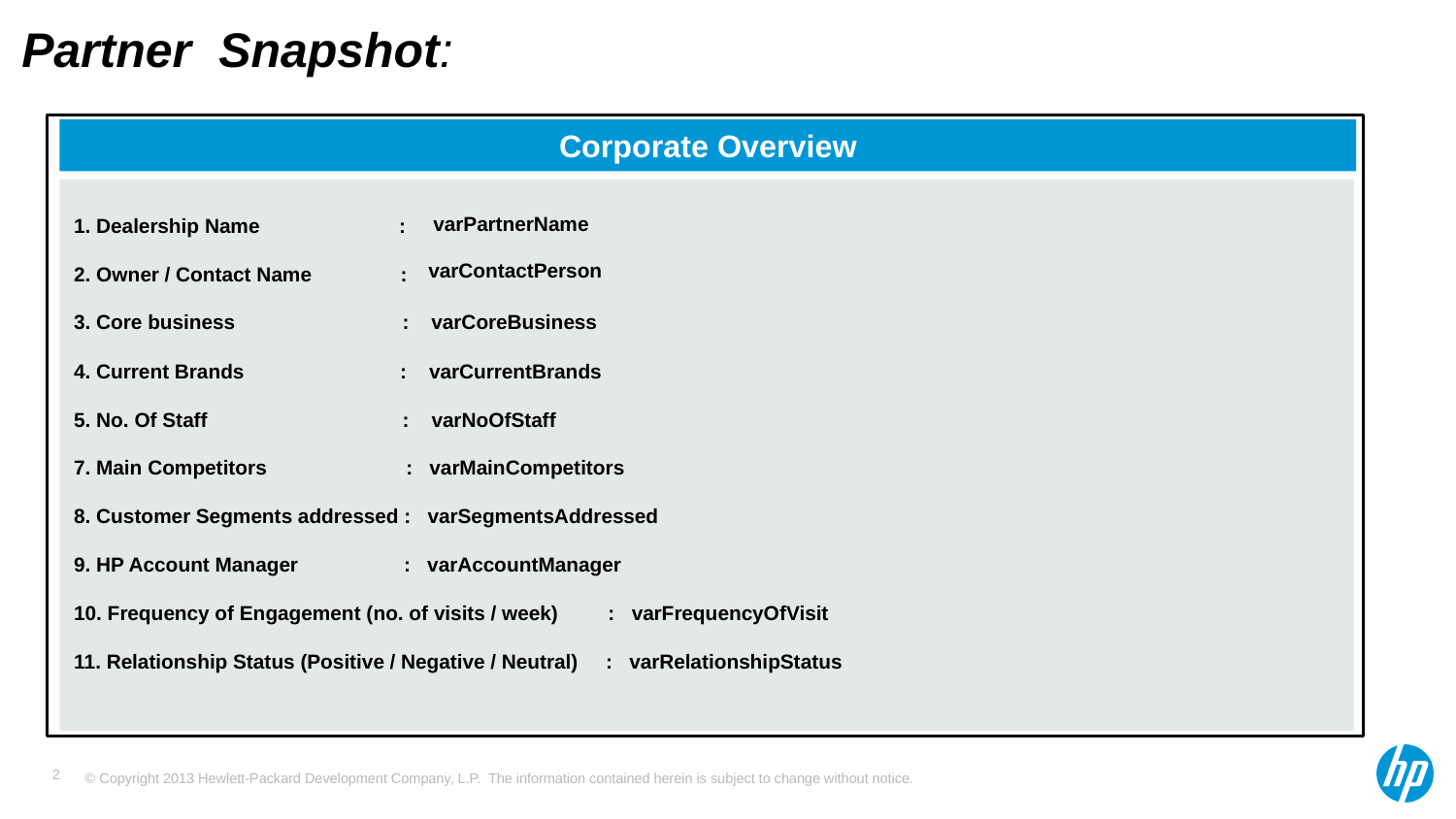

# Partner  Snapshot:

Corporate Overview

1. Dealership Name                         :

2. Owner / Contact Name                :

3. Core business                              :    varCoreBusiness

4. Current Brands                            :    varCurrentBrands

5. No. Of Staff                                   :    varNoOfStaff

7. Main Competitors                         :   varMainCompetitors

8. Customer Segments addressed :   varSegmentsAddressed

9. HP Account Manager                   :   varAccountManager

10. Frequency of Engagement (no. of visits / week)         :   varFrequencyOfVisit

11. Relationship Status (Positive / Negative / Neutral)     :   varRelationshipStatus

varPartnerName
varContactPerson